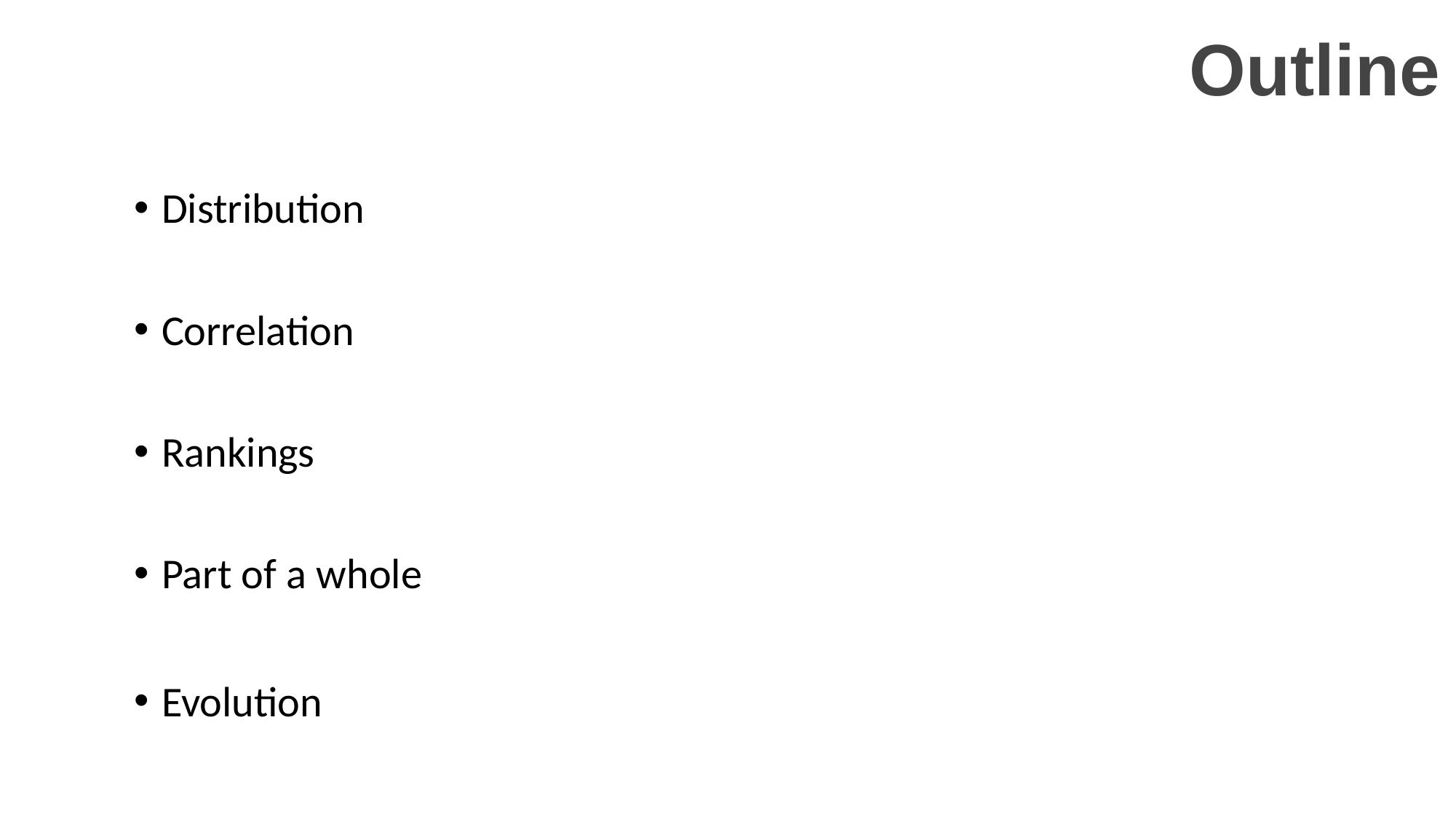

Outline
Distribution

Correlation

Rankings

Part of a whole

Evolution